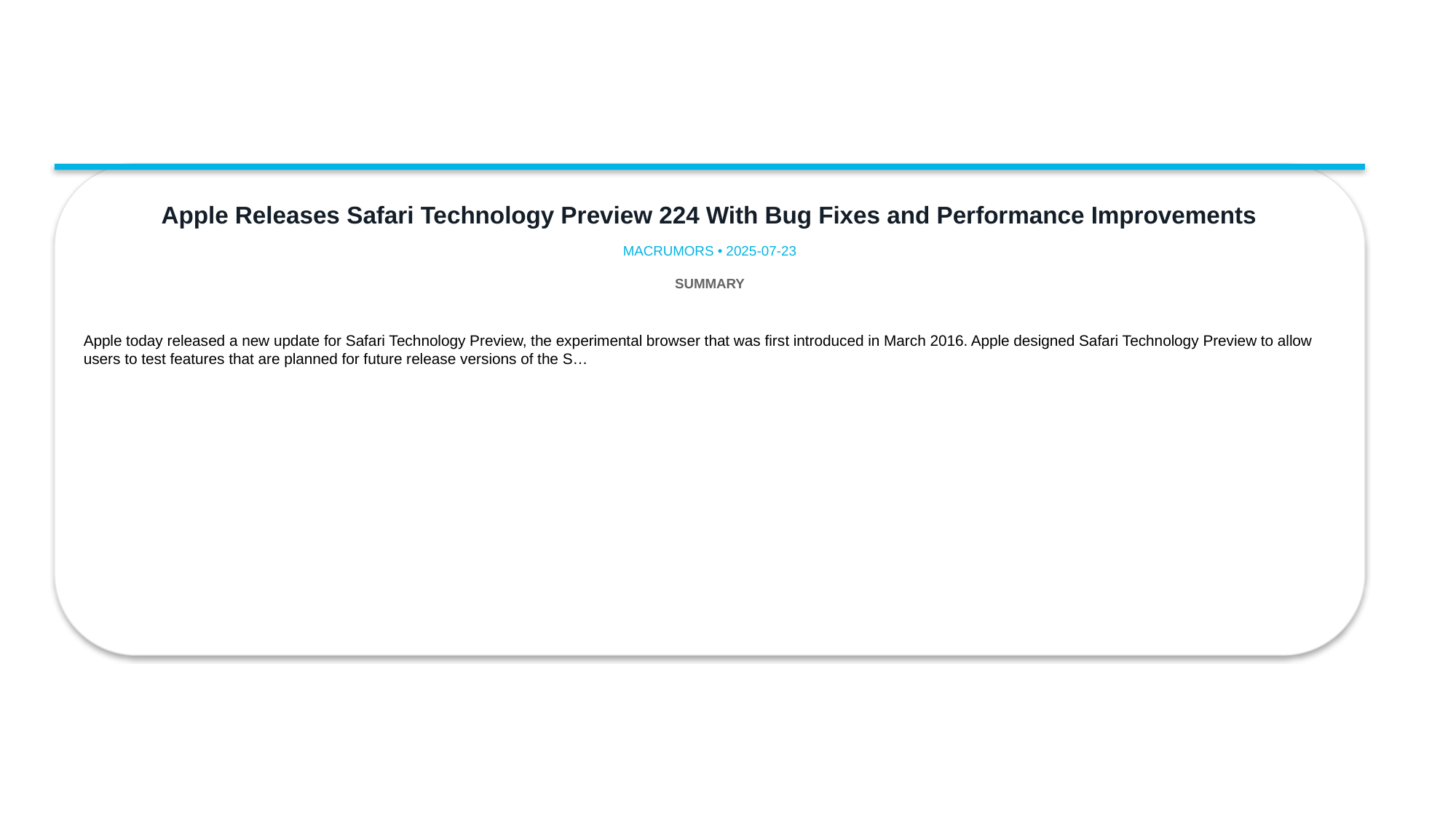

Apple Releases Safari Technology Preview 224 With Bug Fixes and Performance Improvements
MACRUMORS • 2025-07-23
SUMMARY

Apple today released a new update for Safari Technology Preview, the experimental browser that was first introduced in March 2016. Apple designed ‌Safari Technology Preview‌ to allow users to test features that are planned for future release versions of the S…